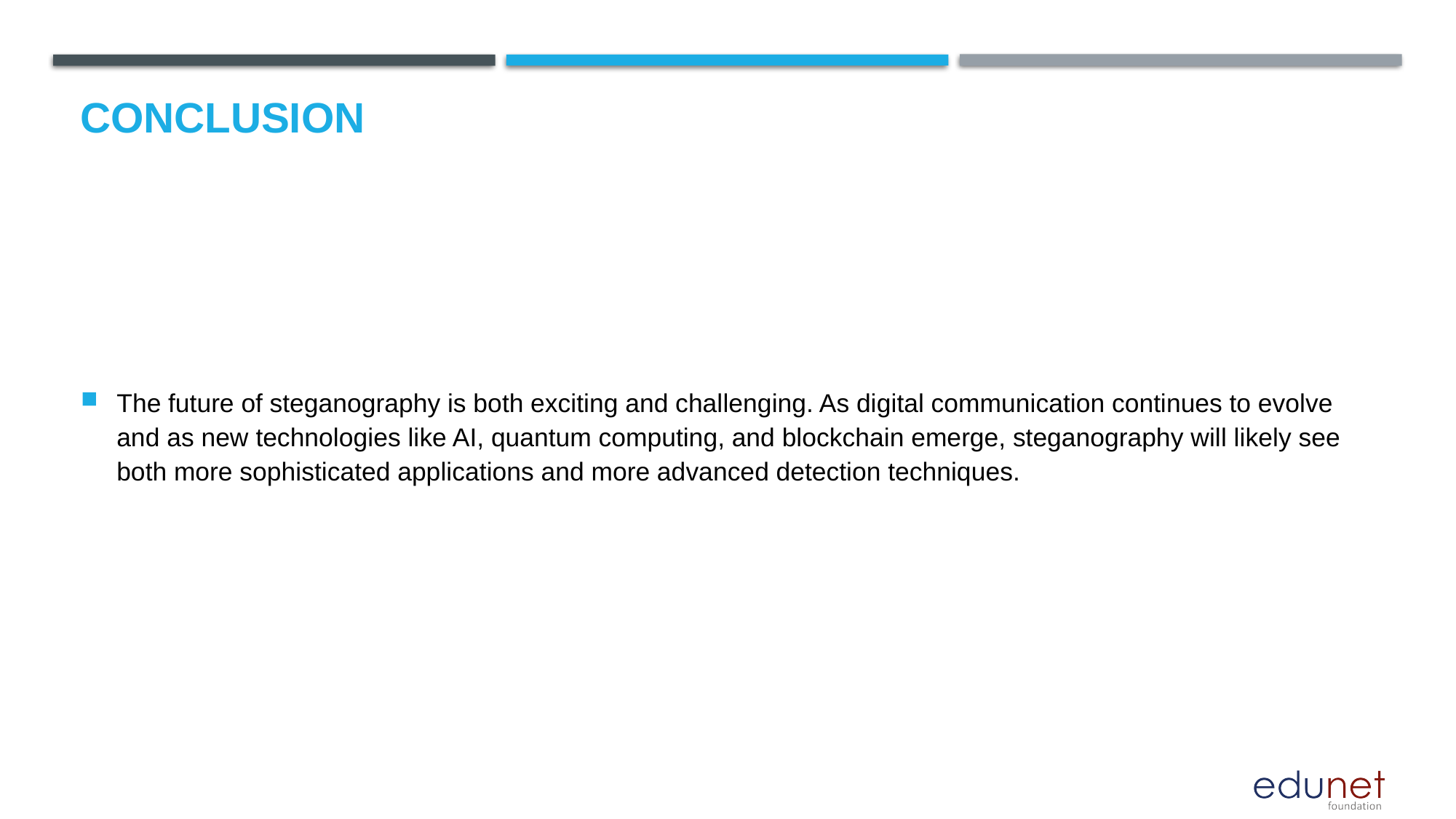

# Conclusion
The future of steganography is both exciting and challenging. As digital communication continues to evolve and as new technologies like AI, quantum computing, and blockchain emerge, steganography will likely see both more sophisticated applications and more advanced detection techniques.